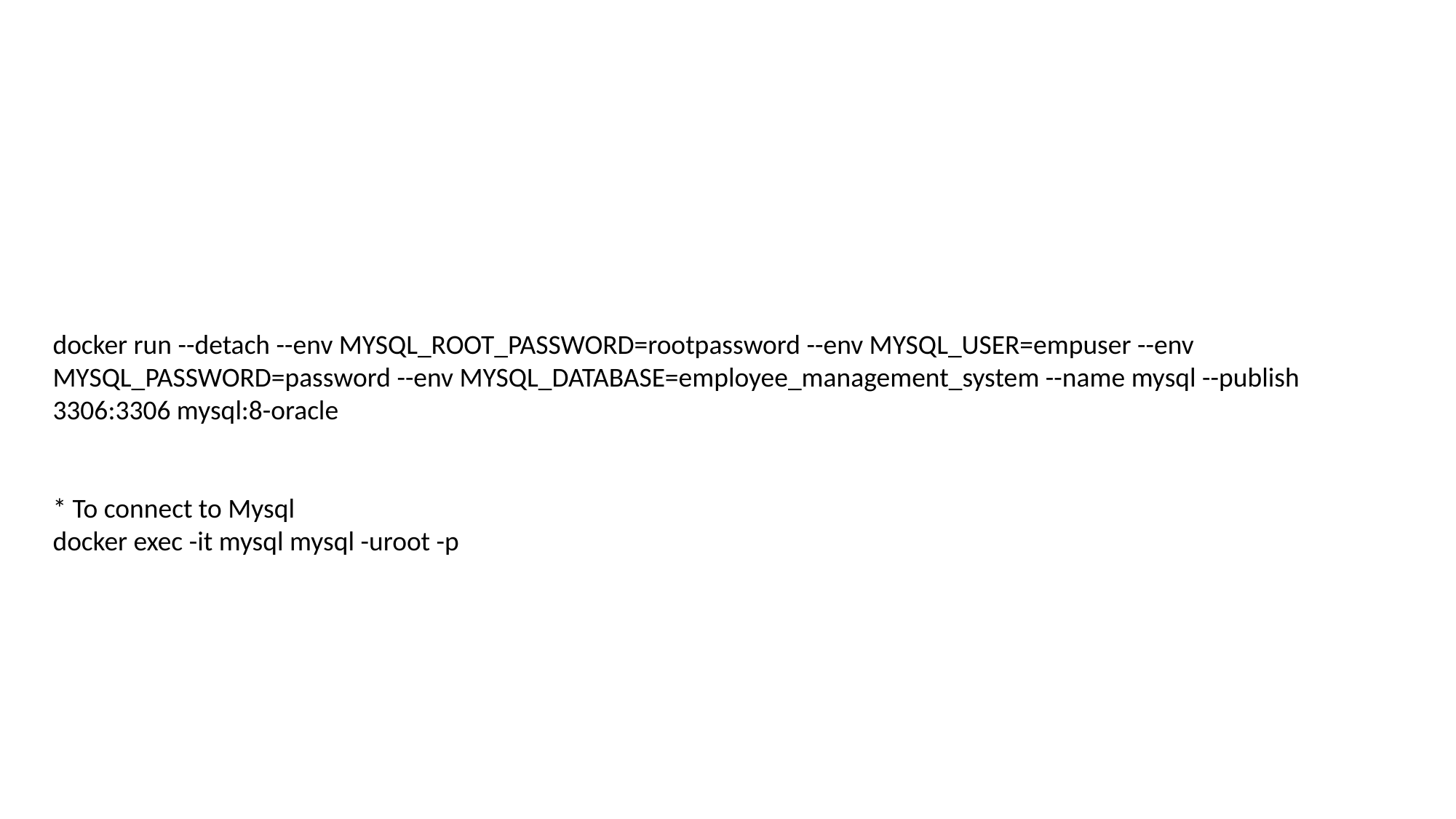

docker run --detach --env MYSQL_ROOT_PASSWORD=rootpassword --env MYSQL_USER=empuser --env MYSQL_PASSWORD=password --env MYSQL_DATABASE=employee_management_system --name mysql --publish 3306:3306 mysql:8-oracle

* To connect to Mysql
docker exec -it mysql mysql -uroot -p